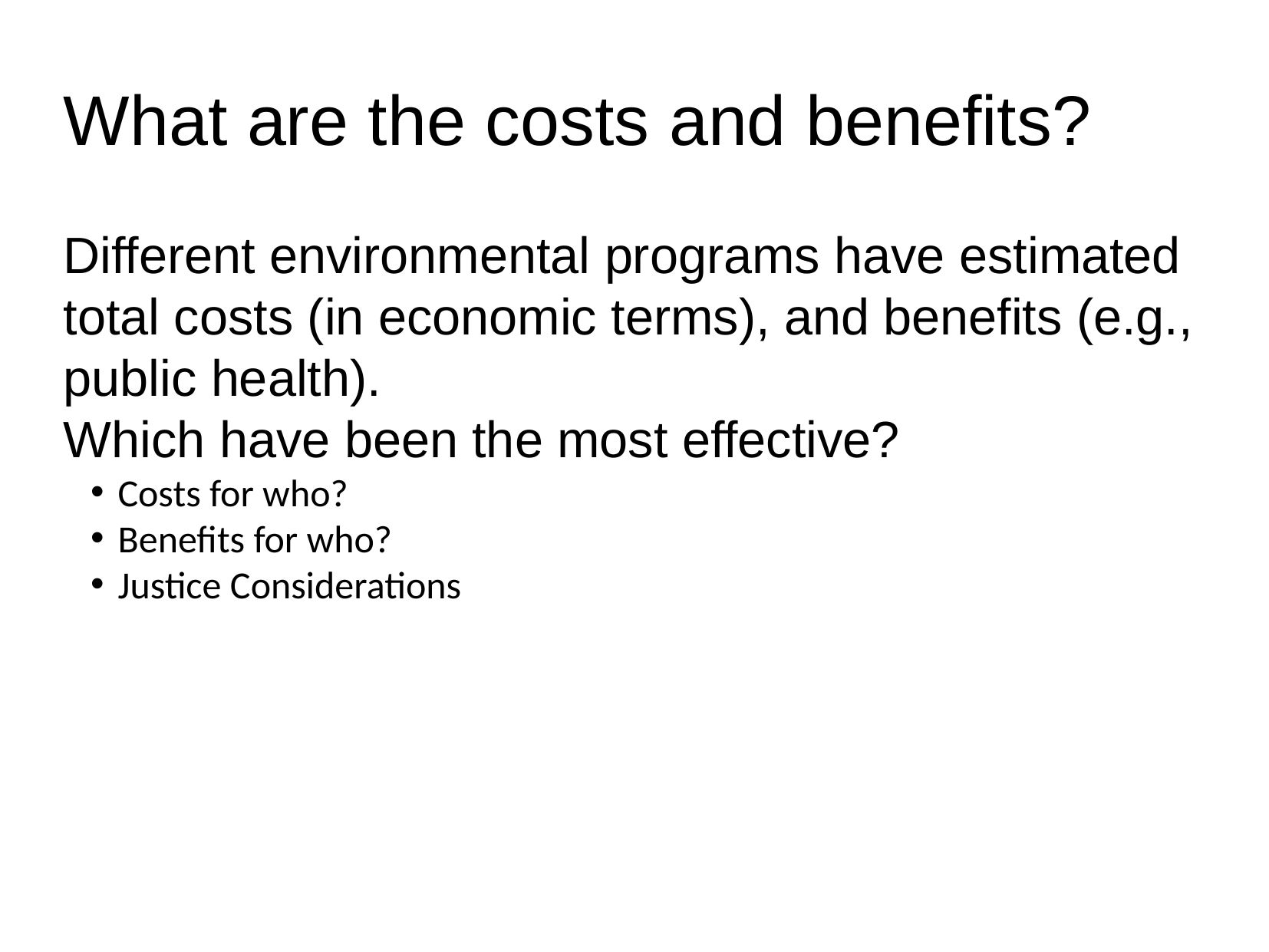

What are the costs and benefits?
Different environmental programs have estimated total costs (in economic terms), and benefits (e.g., public health).
Which have been the most effective?
Costs for who?
Benefits for who?
Justice Considerations